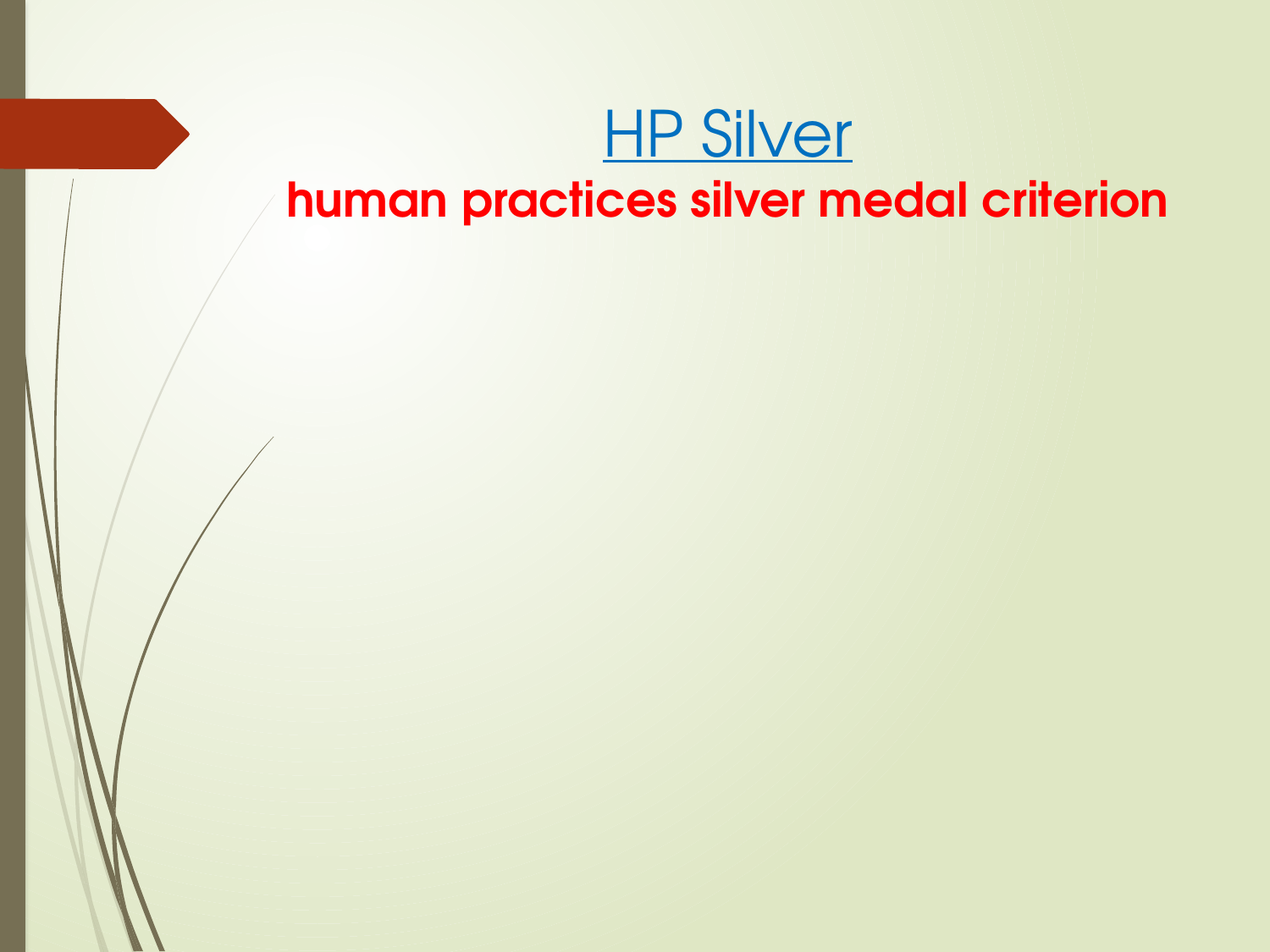

# HP Silver human practices silver medal criterion